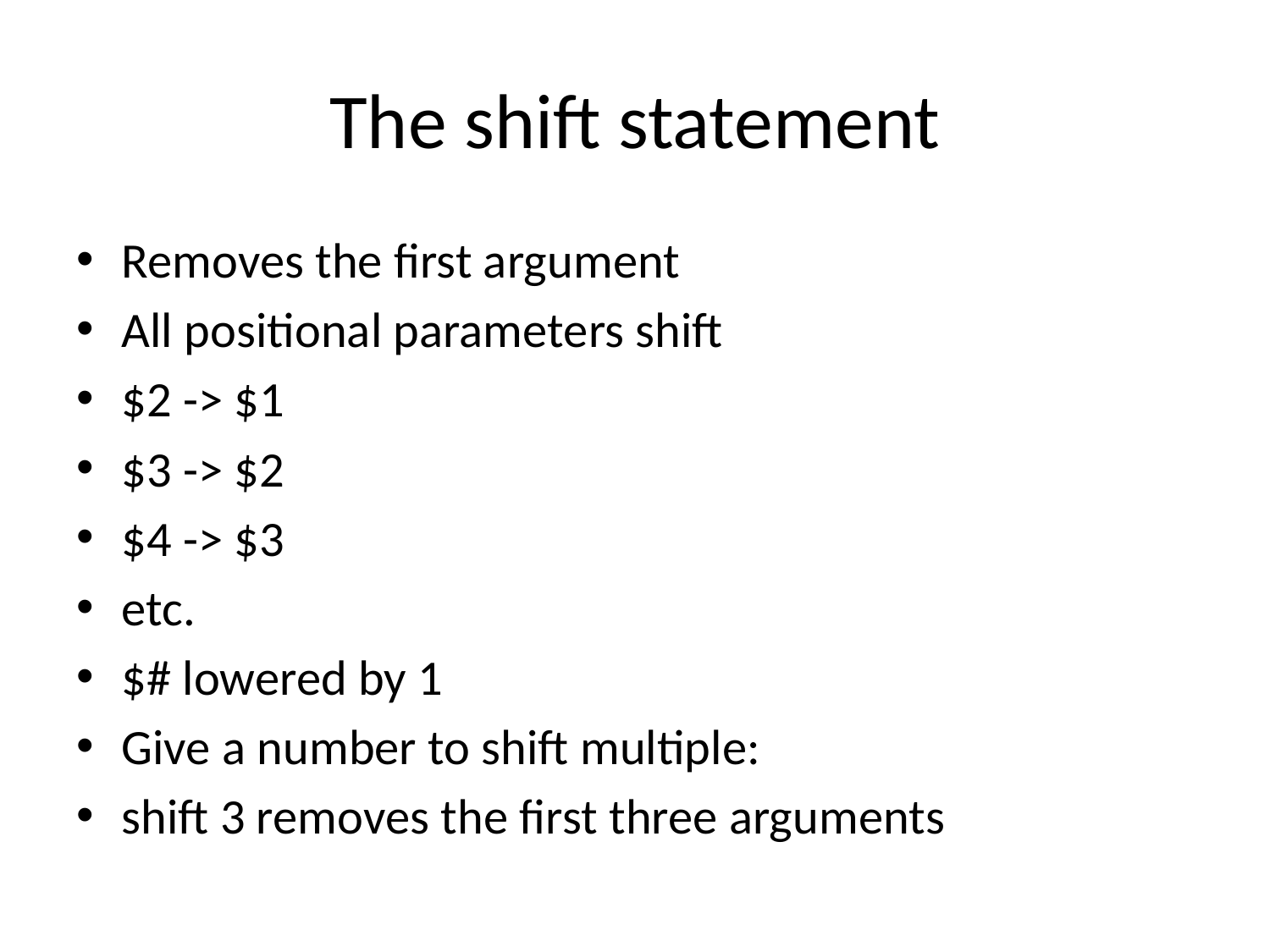

# The shift statement
Removes the first argument
All positional parameters shift
$2 -> $1
$3 -> $2
$4 -> $3
etc.
$# lowered by 1
Give a number to shift multiple:
shift 3 removes the first three arguments